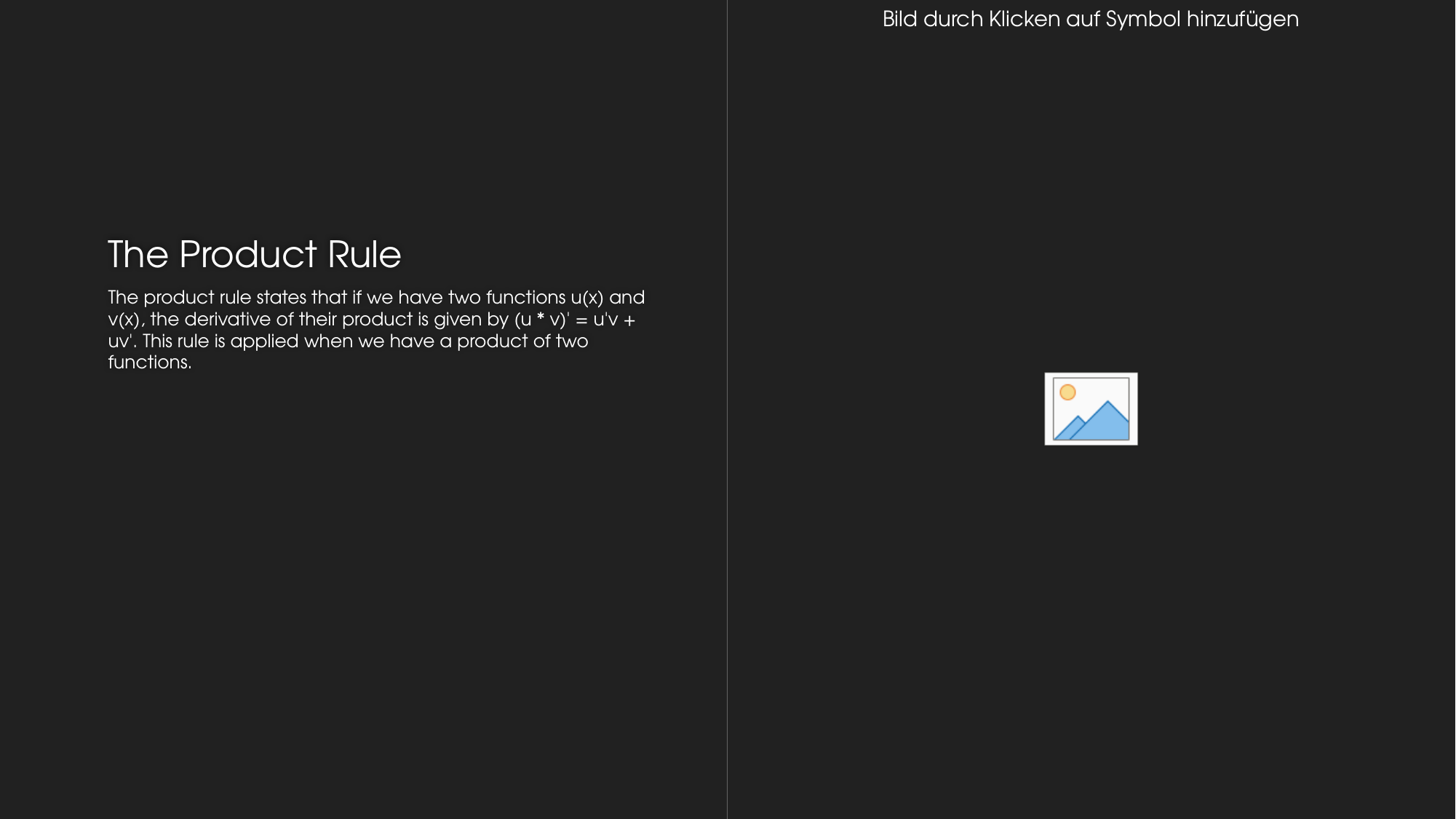

# The Product Rule
The product rule states that if we have two functions u(x) and v(x), the derivative of their product is given by (u * v)' = u'v + uv'. This rule is applied when we have a product of two functions.